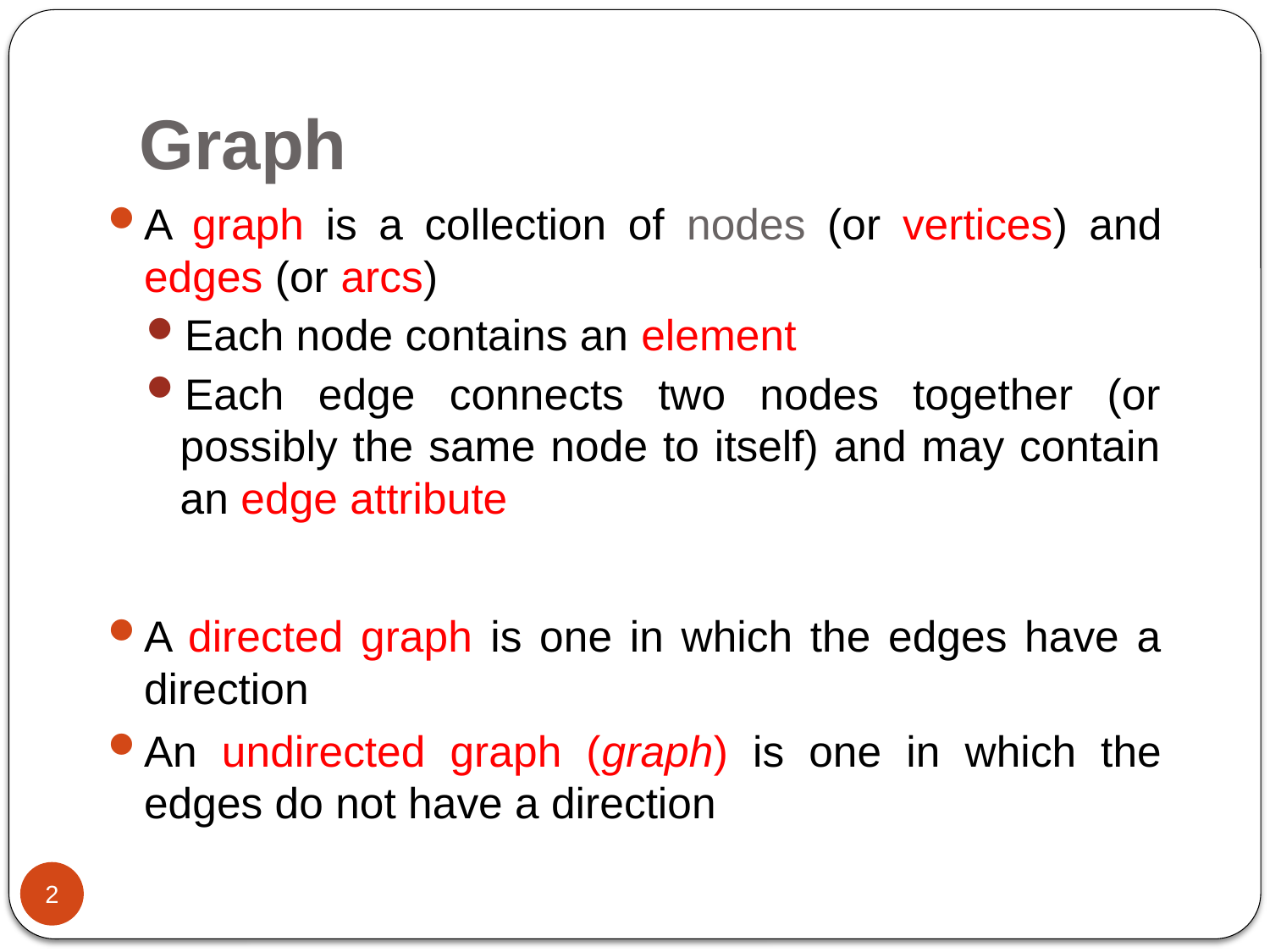

# Graph
A graph is a collection of nodes (or vertices) and edges (or arcs)
Each node contains an element
Each edge connects two nodes together (or possibly the same node to itself) and may contain an edge attribute

A directed graph is one in which the edges have a direction
An undirected graph (graph) is one in which the edges do not have a direction
2